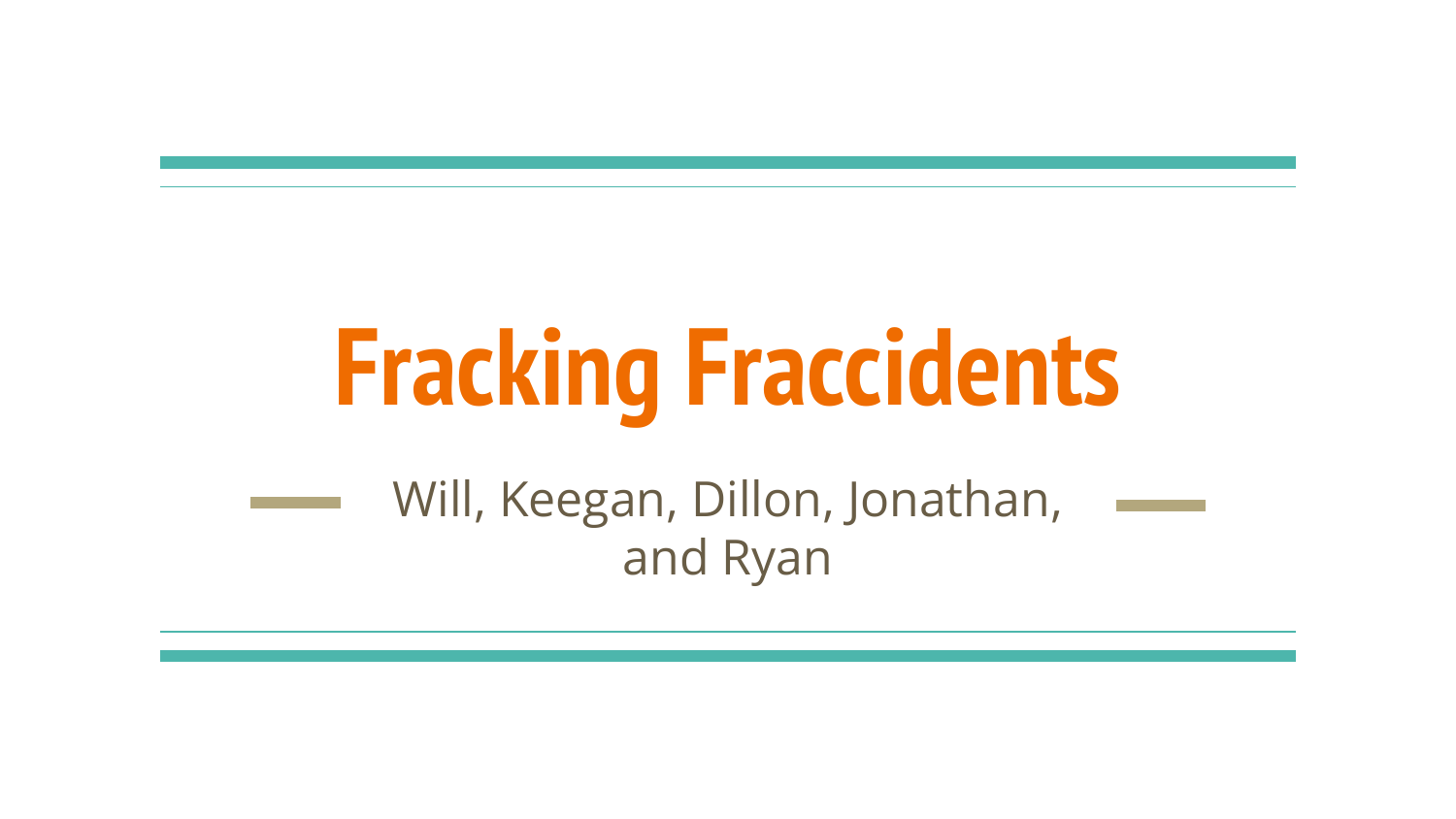

# Fracking Fraccidents
Will, Keegan, Dillon, Jonathan, and Ryan